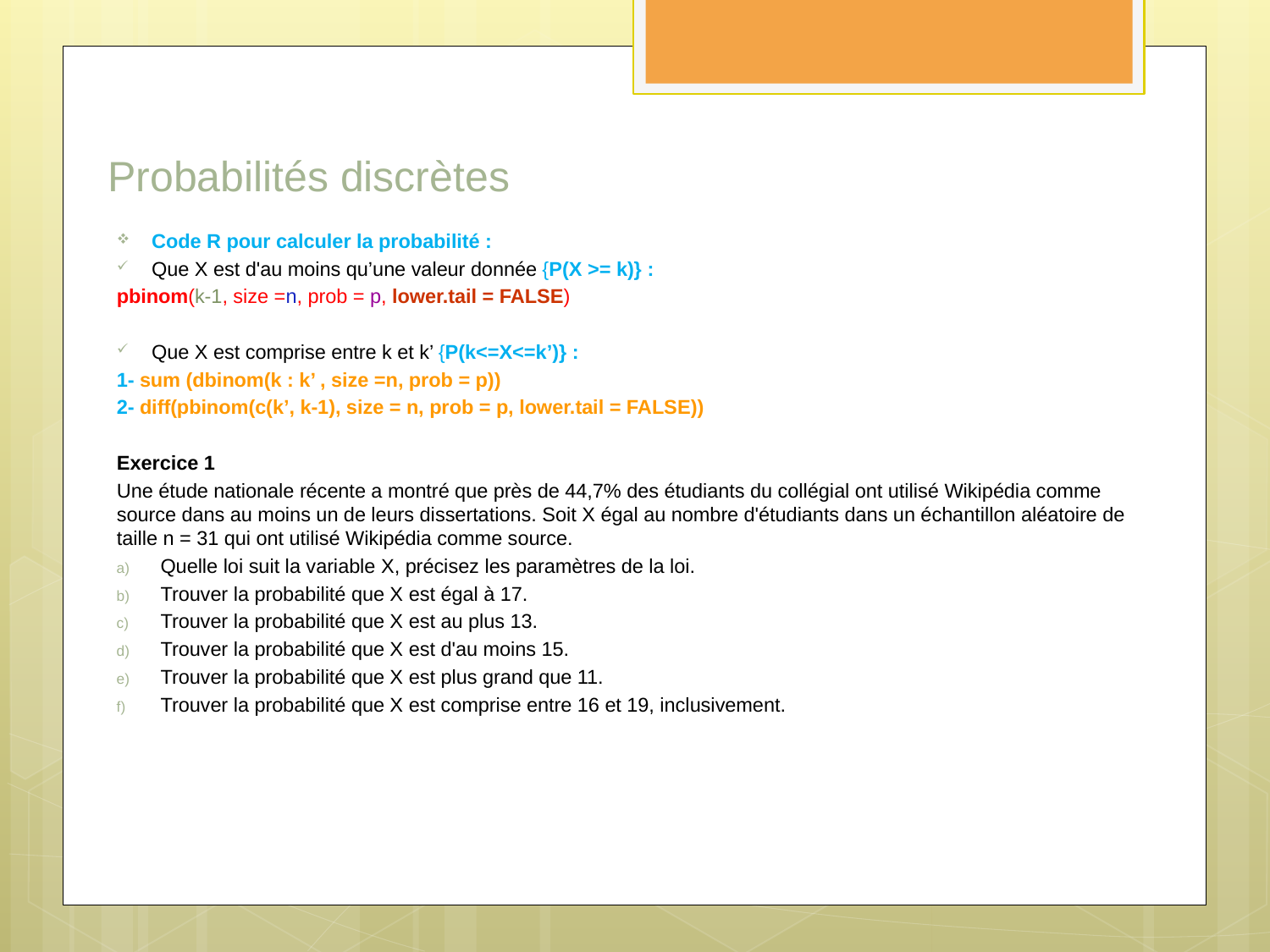

# Probabilités discrètes
Code R pour calculer la probabilité :
Que X est d'au moins qu’une valeur donnée {P(X >= k)} :
pbinom(k-1, size =n, prob = p, lower.tail = FALSE)

Que X est comprise entre k et k’ {P(k<=X<=k’)} :
1- sum (dbinom(k : k’ , size =n, prob = p))
2- diff(pbinom(c(k’, k-1), size = n, prob = p, lower.tail = FALSE))

Exercice 1
Une étude nationale récente a montré que près de 44,7% des étudiants du collégial ont utilisé Wikipédia comme source dans au moins un de leurs dissertations. Soit X égal au nombre d'étudiants dans un échantillon aléatoire de taille n = 31 qui ont utilisé Wikipédia comme source.
Quelle loi suit la variable X, précisez les paramètres de la loi.
Trouver la probabilité que X est égal à 17.
Trouver la probabilité que X est au plus 13.
Trouver la probabilité que X est d'au moins 15.
Trouver la probabilité que X est plus grand que 11.
Trouver la probabilité que X est comprise entre 16 et 19, inclusivement.